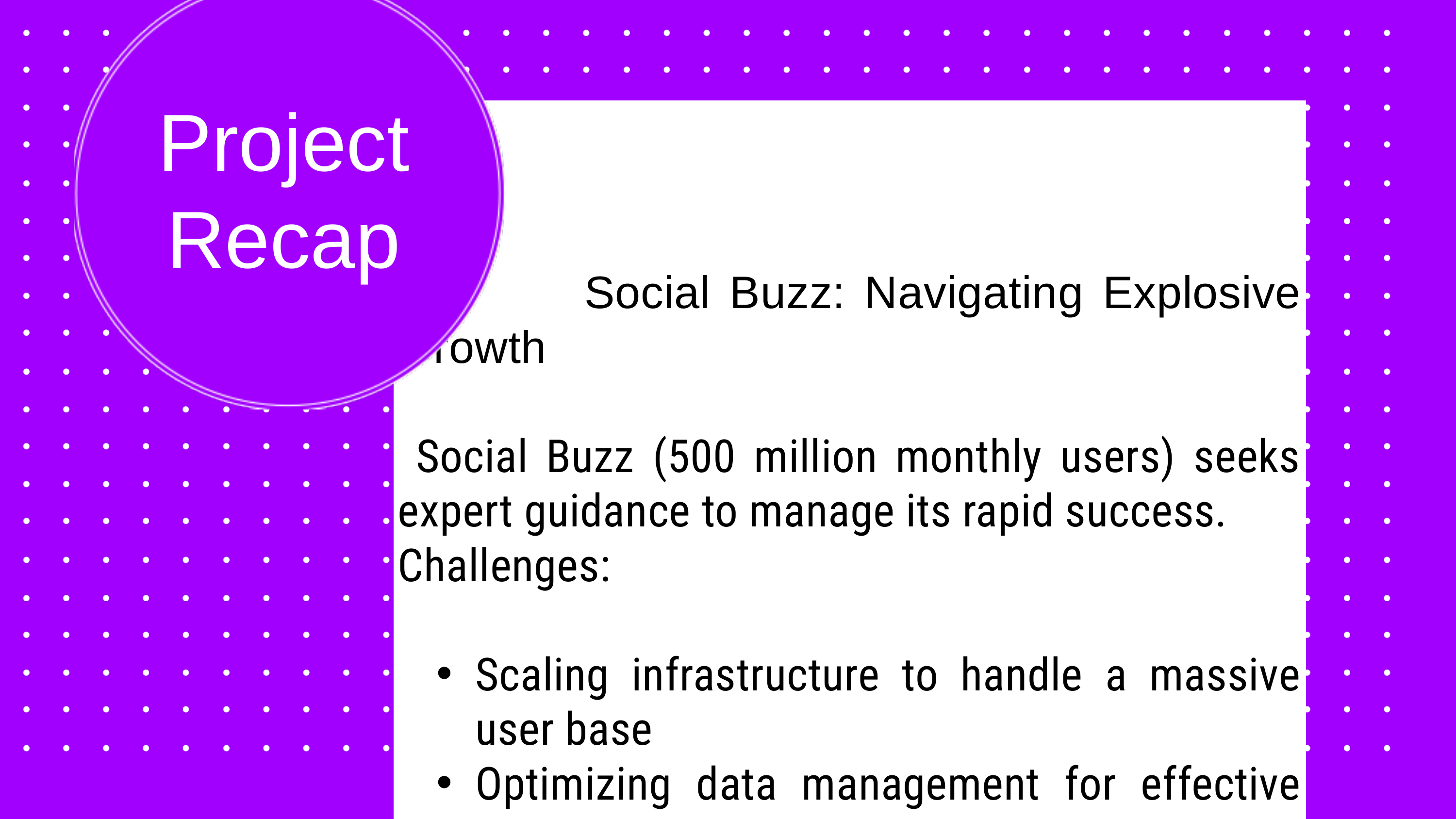

Project Recap

           Social Buzz: Navigating Explosive Growth

 Social Buzz (500 million monthly users) seeks expert guidance to manage its rapid success.
Challenges:

Scaling infrastructure to handle a massive user base
Optimizing data management for effective analysis